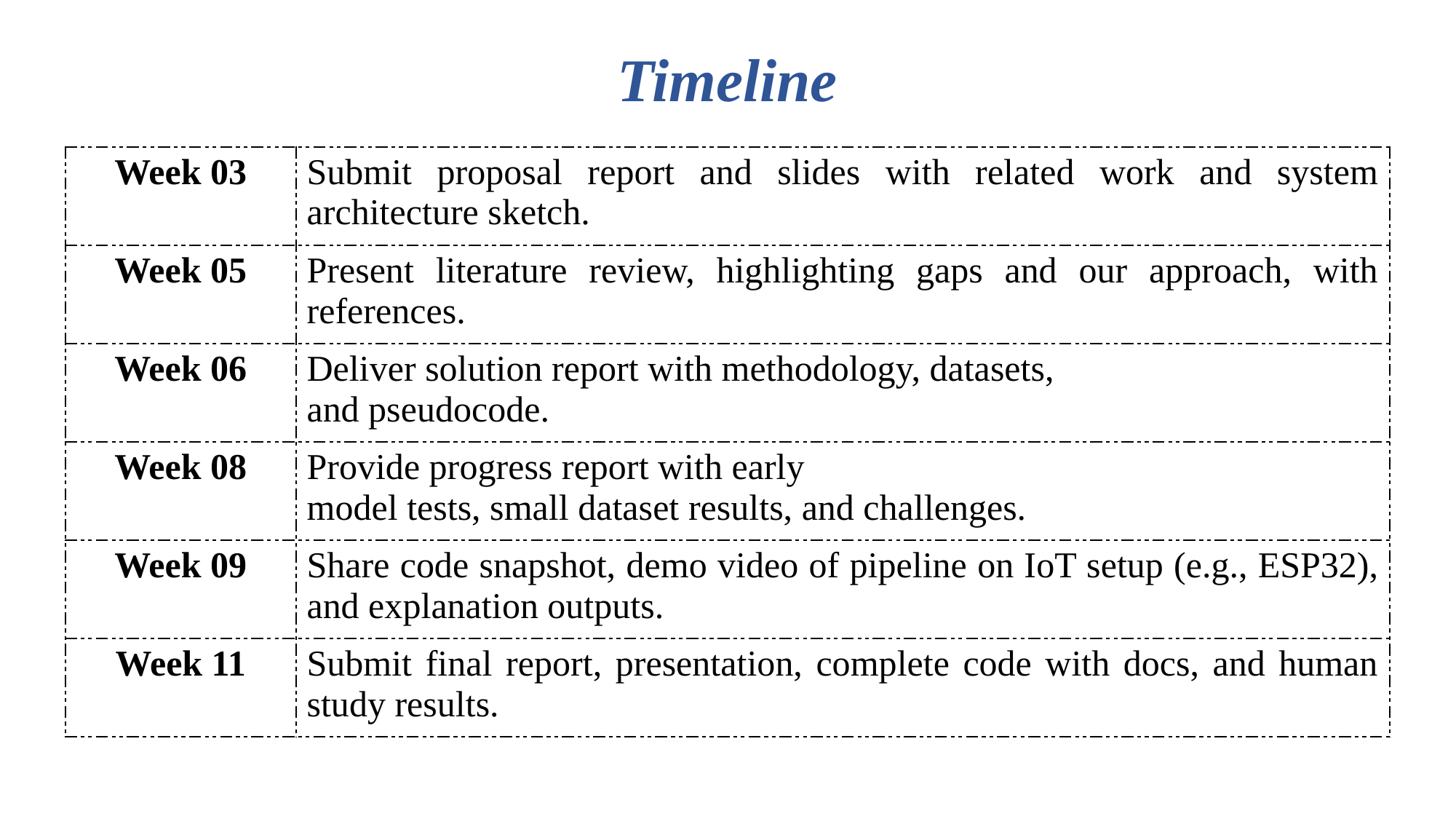

Timeline
| Week 03 | Submit proposal report and slides with related work and system architecture sketch. |
| --- | --- |
| Week 05 | Present literature review, highlighting gaps and our approach, with references. |
| Week 06 | Deliver solution report with methodology, datasets, and pseudocode. |
| Week 08 | Provide progress report with early model tests, small dataset results, and challenges. |
| Week 09 | Share code snapshot, demo video of pipeline on IoT setup (e.g., ESP32), and explanation outputs. |
| Week 11 | Submit final report, presentation, complete code with docs, and human study results. |